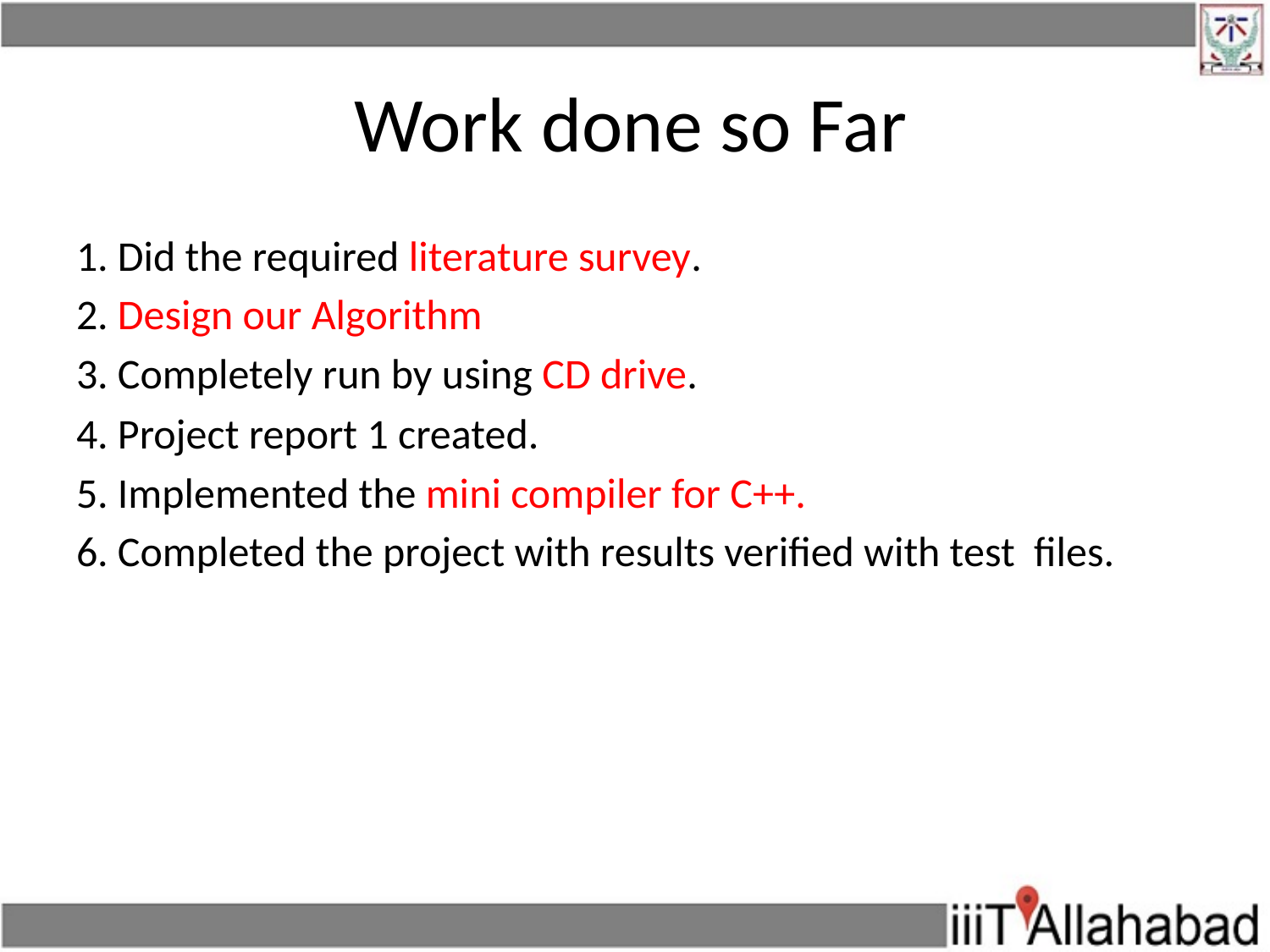

# Work done so Far
1. Did the required literature survey.
2. Design our Algorithm
3. Completely run by using CD drive.
4. Project report 1 created.
5. Implemented the mini compiler for C++.
6. Completed the project with results verified with test  files.